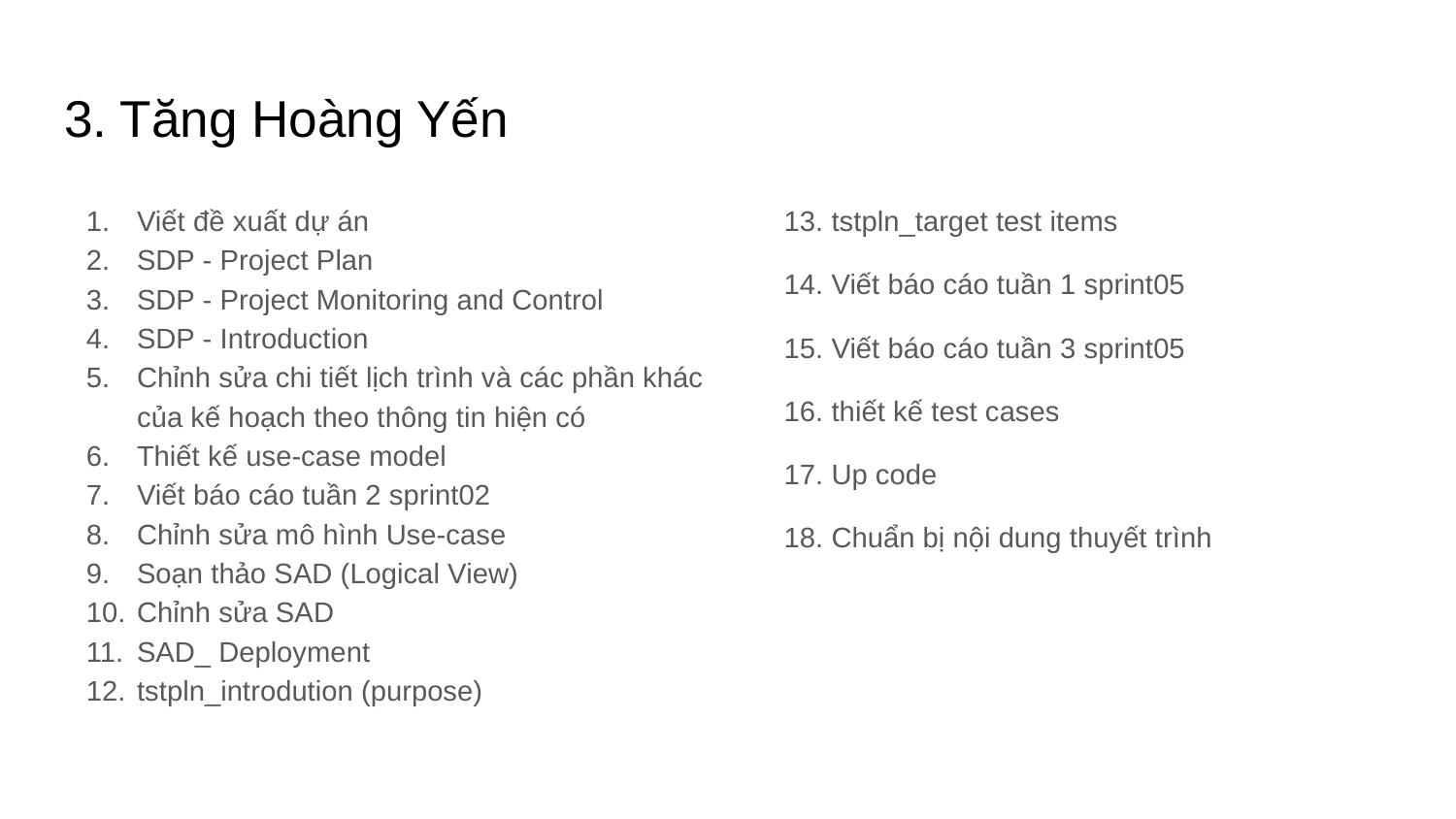

# 3. Tăng Hoàng Yến

Viết đề xuất dự án
SDP - Project Plan
SDP - Project Monitoring and Control
SDP - Introduction
Chỉnh sửa chi tiết lịch trình và các phần khác của kế hoạch theo thông tin hiện có
Thiết kế use-case model
Viết báo cáo tuần 2 sprint02
Chỉnh sửa mô hình Use-case
Soạn thảo SAD (Logical View)
Chỉnh sửa SAD
SAD_ Deployment
tstpln_introdution (purpose)
13. tstpln_target test items
14. Viết báo cáo tuần 1 sprint05
15. Viết báo cáo tuần 3 sprint05
16. thiết kế test cases
17. Up code
18. Chuẩn bị nội dung thuyết trình